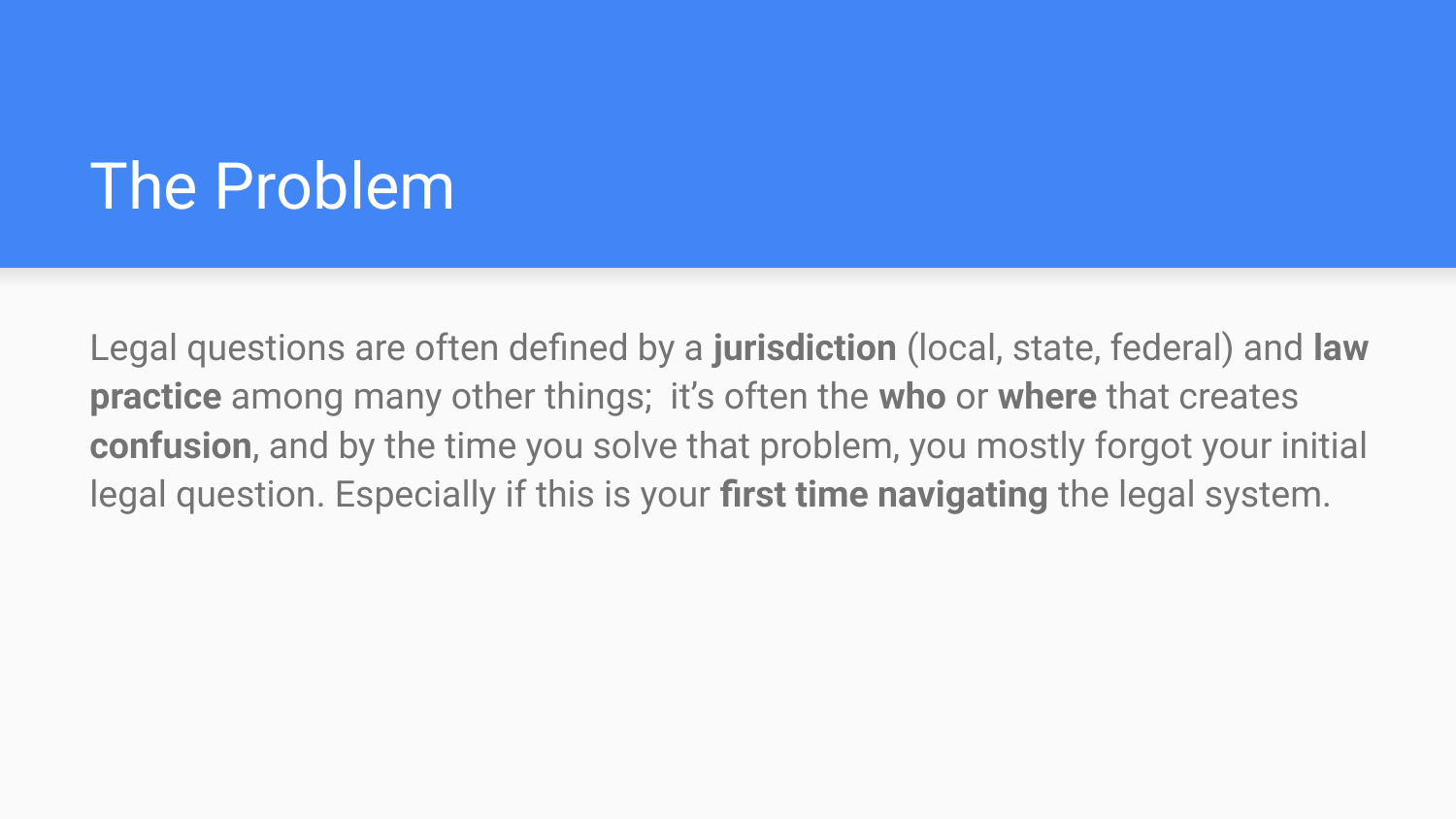

# The Problem
Legal questions are often defined by a jurisdiction (local, state, federal) and law practice among many other things;  it’s often the who or where that creates confusion, and by the time you solve that problem, you mostly forgot your initial legal question. Especially if this is your first time navigating the legal system.